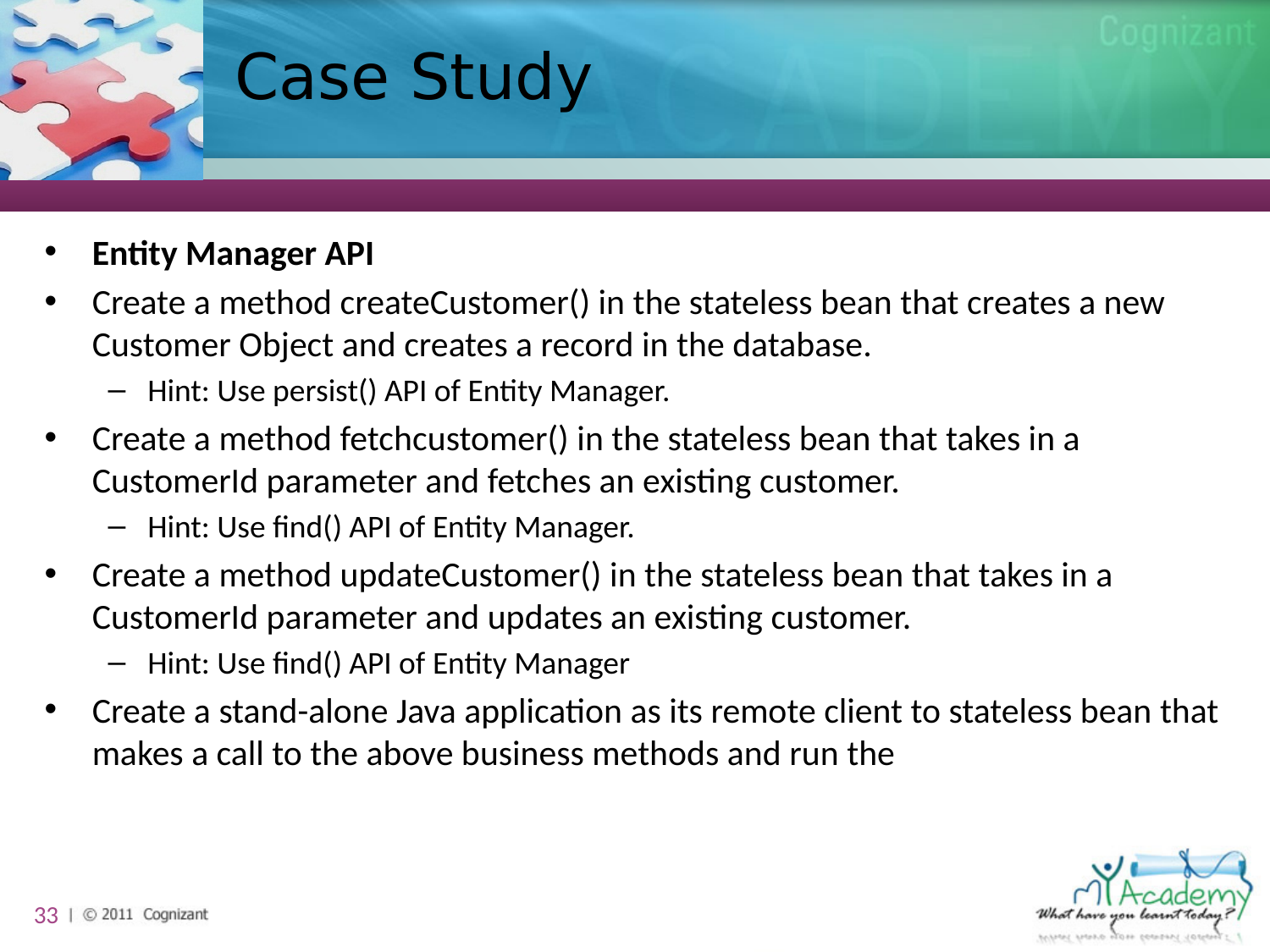

# Case Study
Entity Manager API
Create a method createCustomer() in the stateless bean that creates a new Customer Object and creates a record in the database.
Hint: Use persist() API of Entity Manager.
Create a method fetchcustomer() in the stateless bean that takes in a CustomerId parameter and fetches an existing customer.
Hint: Use find() API of Entity Manager.
Create a method updateCustomer() in the stateless bean that takes in a CustomerId parameter and updates an existing customer.
Hint: Use find() API of Entity Manager
Create a stand-alone Java application as its remote client to stateless bean that makes a call to the above business methods and run the
33